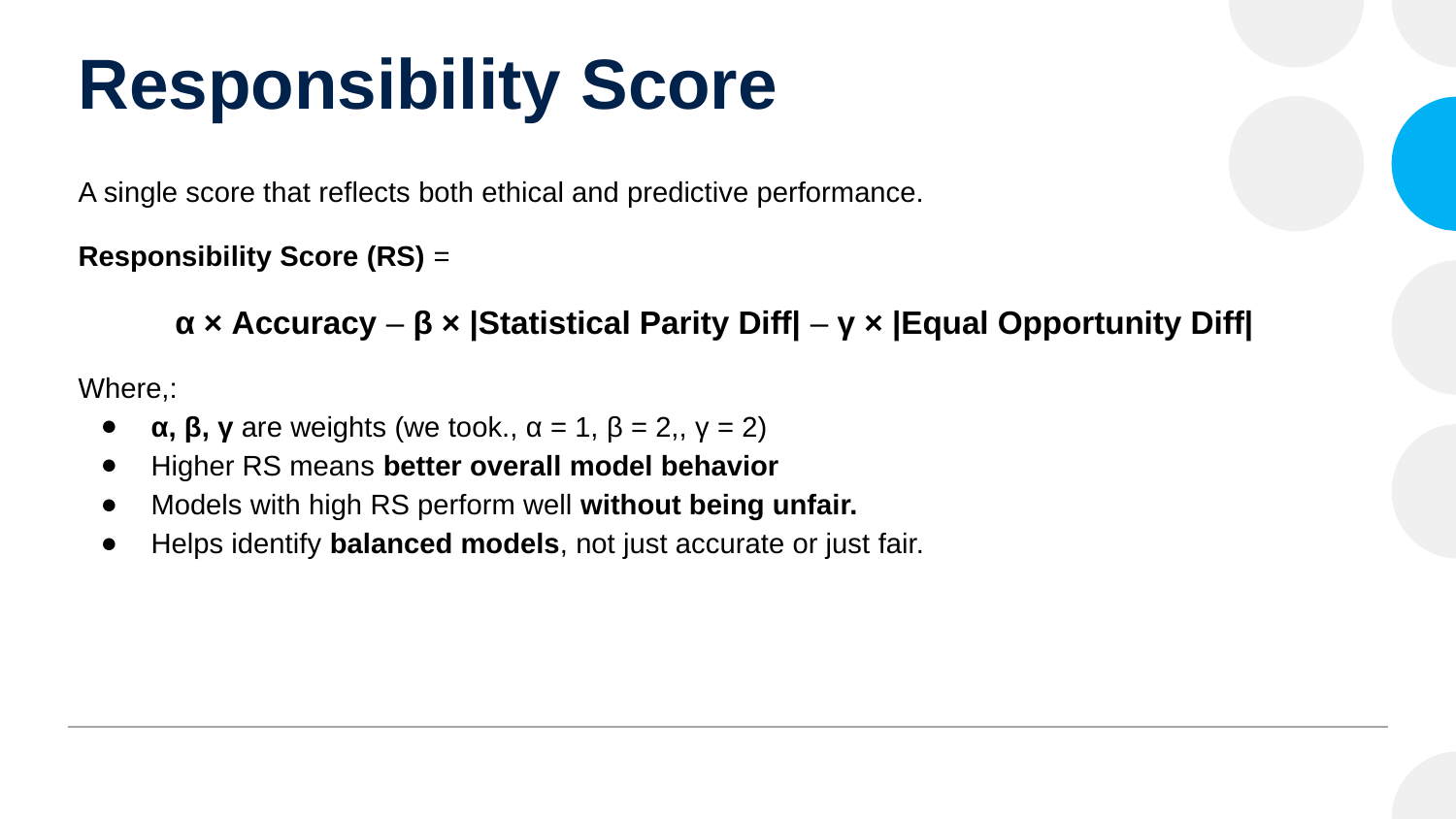

# Responsibility Score
A single score that reflects both ethical and predictive performance.
Responsibility Score (RS) =
   α × Accuracy – β × |Statistical Parity Diff| – γ × |Equal Opportunity Diff|
Where,:
α, β, γ are weights (we took., α = 1, β = 2,, γ = 2)
Higher RS means better overall model behavior
Models with high RS perform well without being unfair.
Helps identify balanced models, not just accurate or just fair.